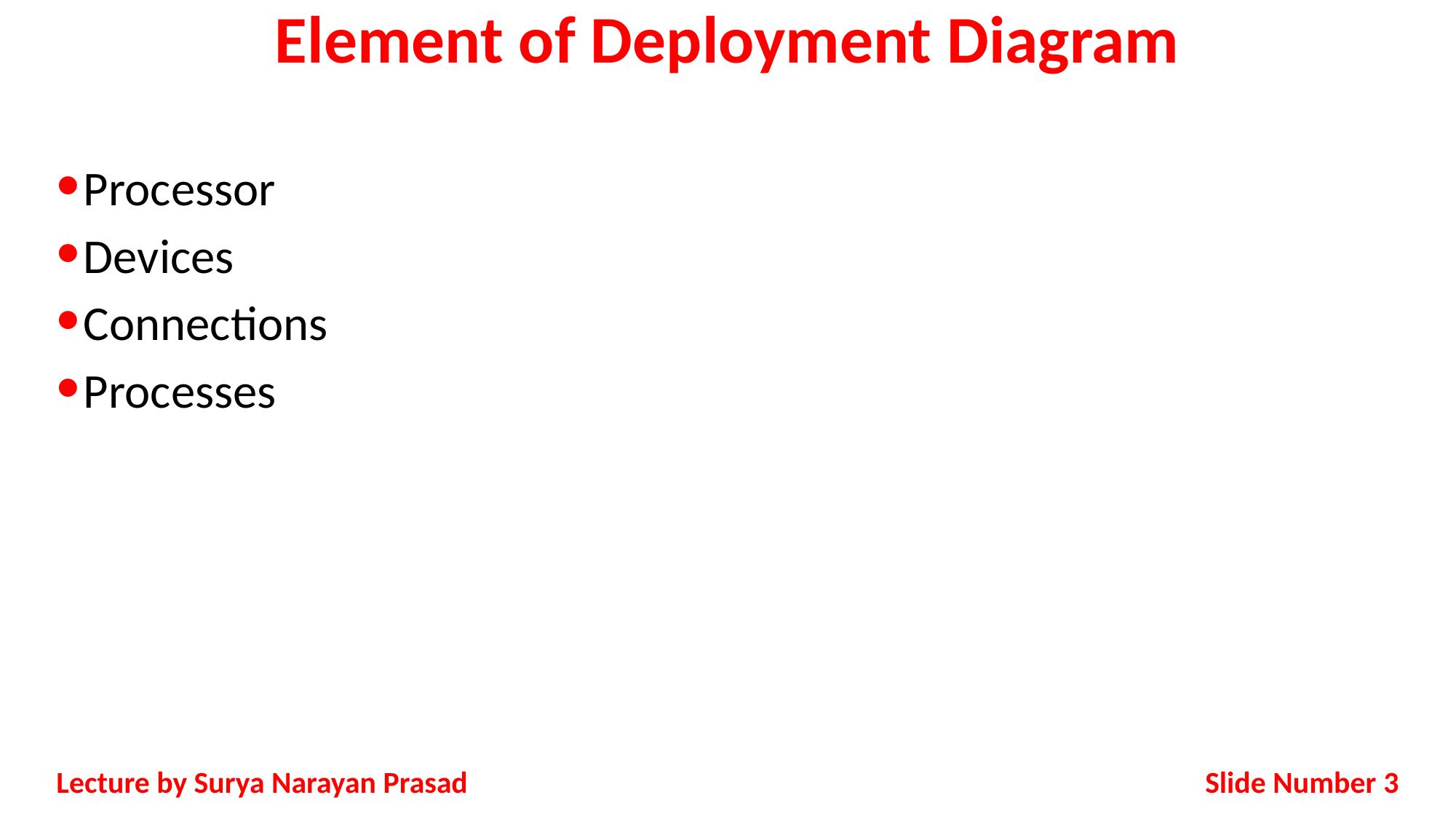

# Element of Deployment Diagram
Processor
Devices
Connections
Processes
Slide Number 3
Lecture by Surya Narayan Prasad